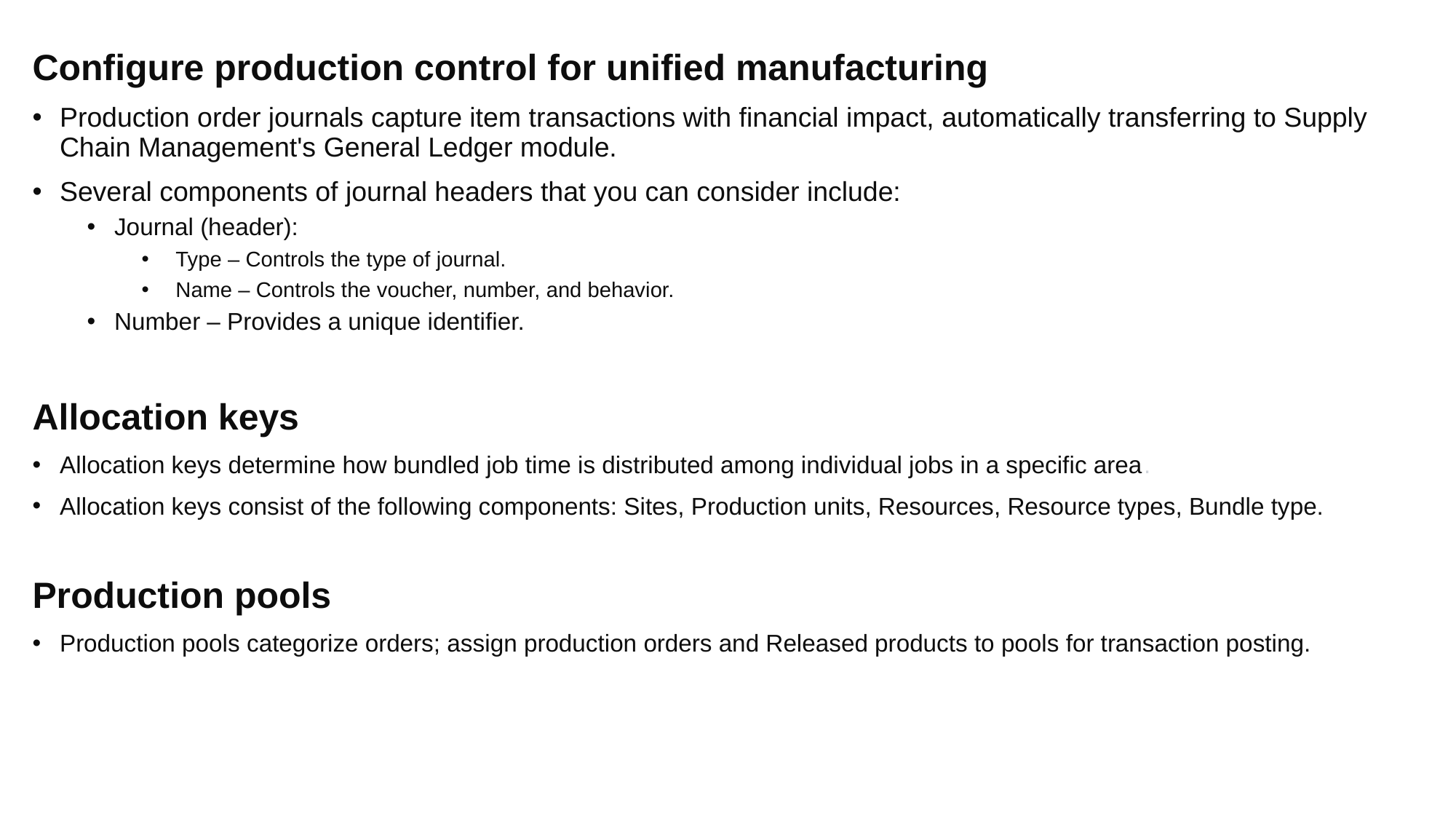

Configure production control for unified manufacturing
Production order journals capture item transactions with financial impact, automatically transferring to Supply Chain Management's General Ledger module.
Several components of journal headers that you can consider include:
Journal (header):
Type – Controls the type of journal.
Name – Controls the voucher, number, and behavior.
Number – Provides a unique identifier.

Allocation keys
Allocation keys determine how bundled job time is distributed among individual jobs in a specific area.
Allocation keys consist of the following components: Sites, Production units, Resources, Resource types, Bundle type.

Production pools
Production pools categorize orders; assign production orders and Released products to pools for transaction posting.